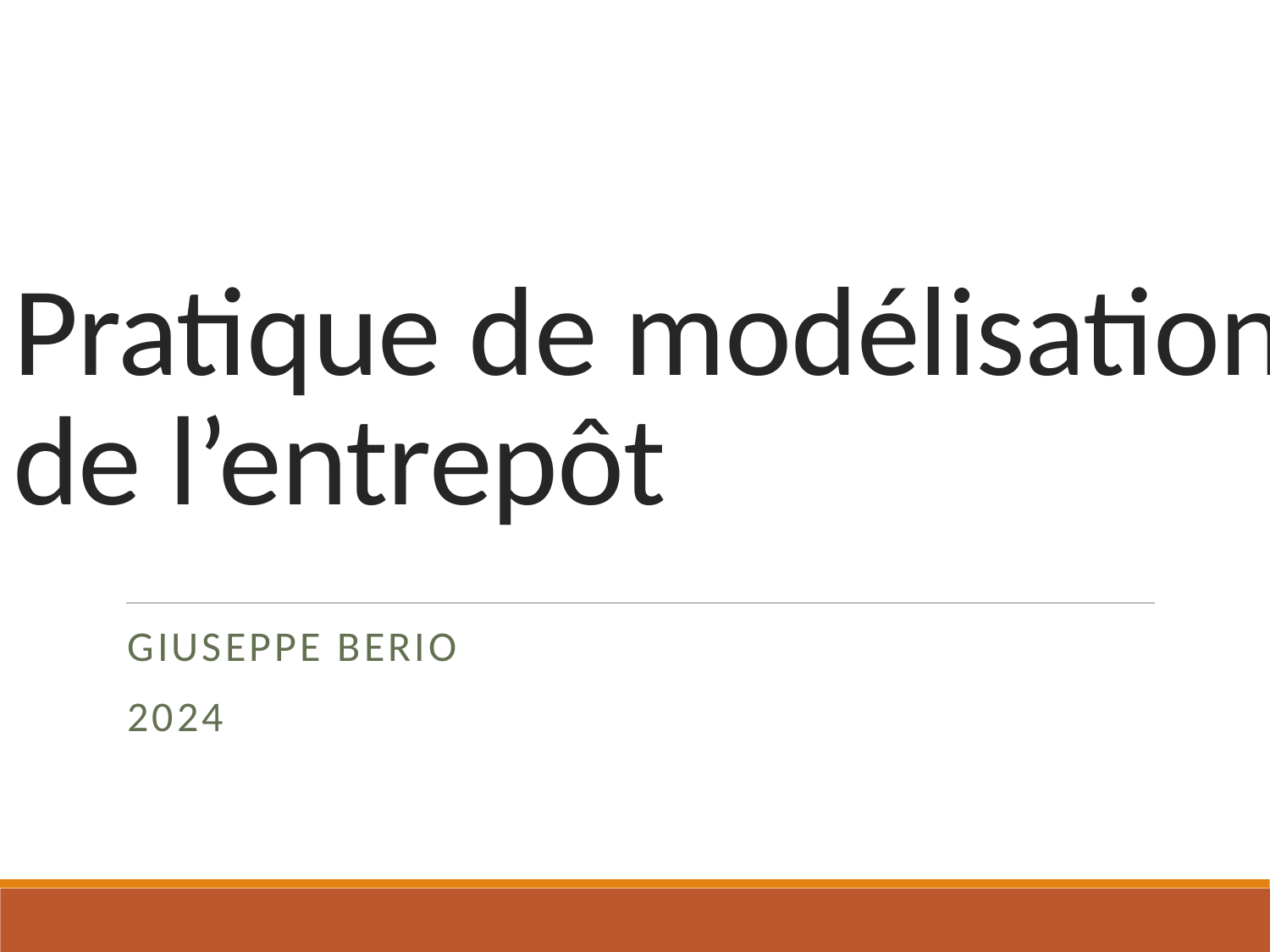

# Pratique de modélisation de l’entrepôt
Giuseppe Berio
2024